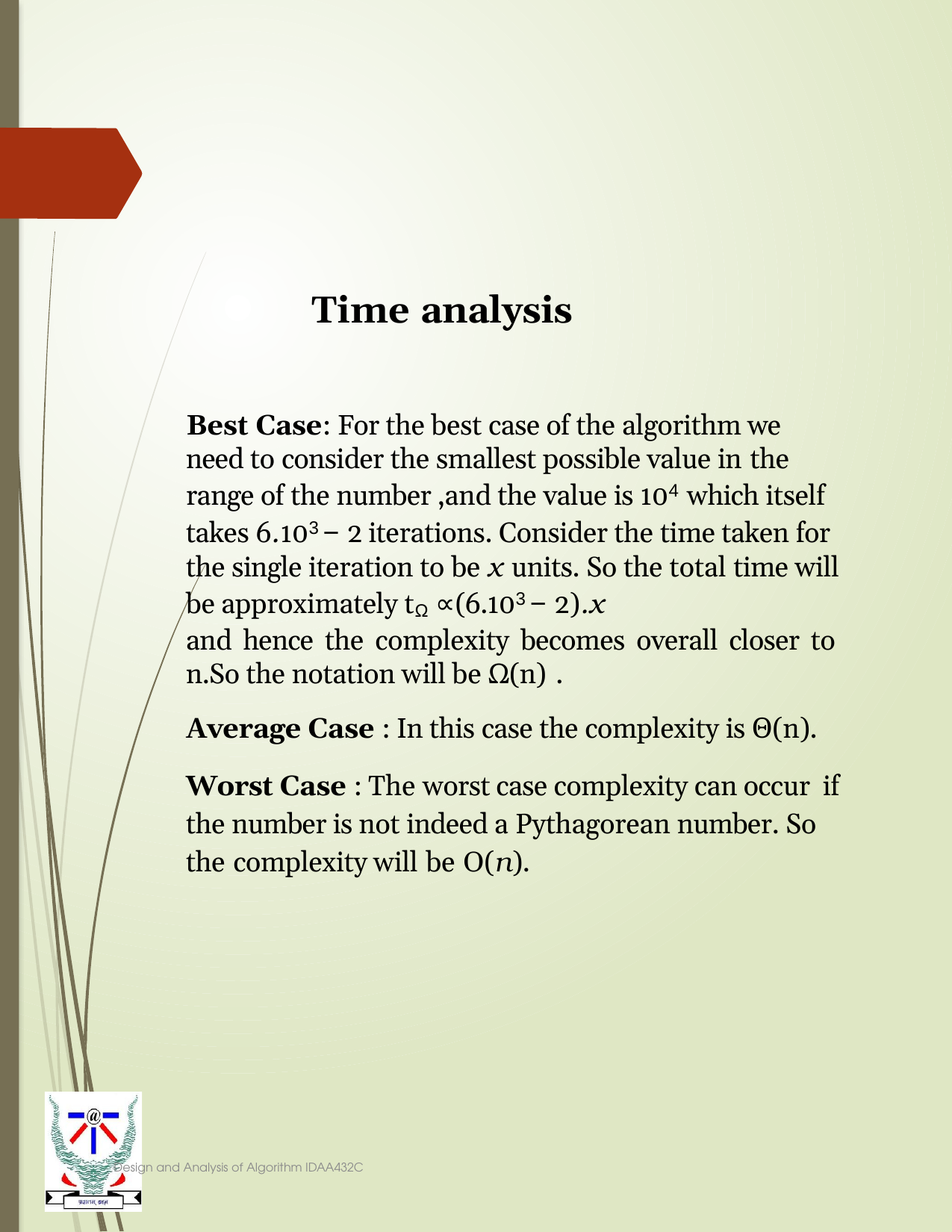

Time analysis
Best Case: For the best case of the algorithm we  need to consider the smallest possible value in the range of the number ,and the value is 104 which itself takes 6.103 − 2 iterations. Consider the time taken for the single iteration to be x units. So the total time will be approximately tΩ ∝(6.103 − 2).x
and hence the complexity becomes overall closer to  n.So the notation will be Ω(n) .

Average Case : In this case the complexity is Θ(n).

Worst Case : The worst case complexity can occur  if

the number is not indeed a Pythagorean number. So

the complexity will be O(n).

Design and Analysis of Algorithm IDAA432C